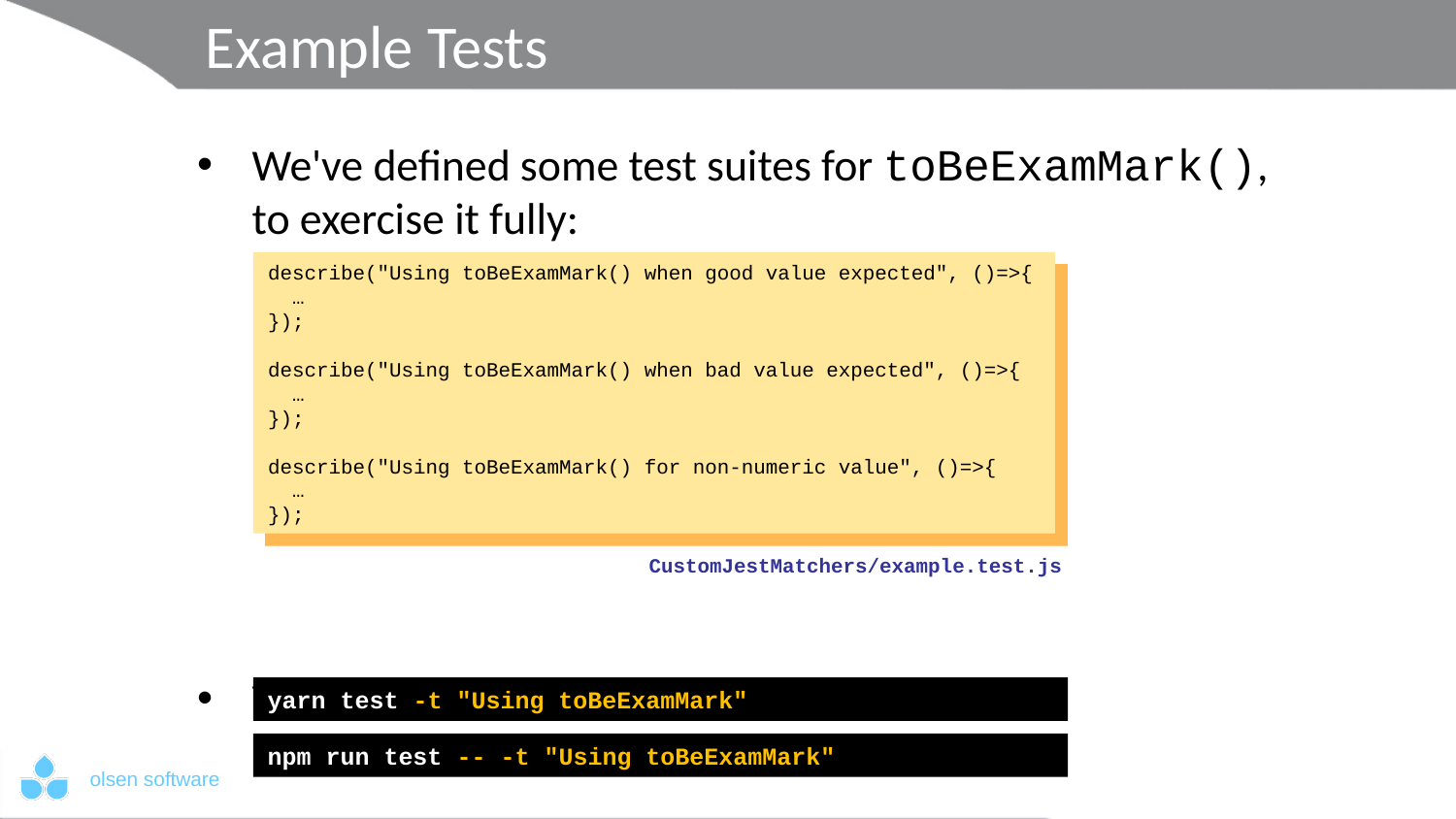

# Example Tests
We've defined some test suites for toBeExamMark(),
to exercise it fully:

You can run these test suites as follows:

describe("Using toBeExamMark() when good value expected", ()=>{
  …
});

describe("Using toBeExamMark() when bad value expected", ()=>{
  …
});

describe("Using toBeExamMark() for non-numeric value", ()=>{
  …
});
CustomJestMatchers/example.test.js
yarn test -t "Using toBeExamMark"
npm run test -- -t "Using toBeExamMark"